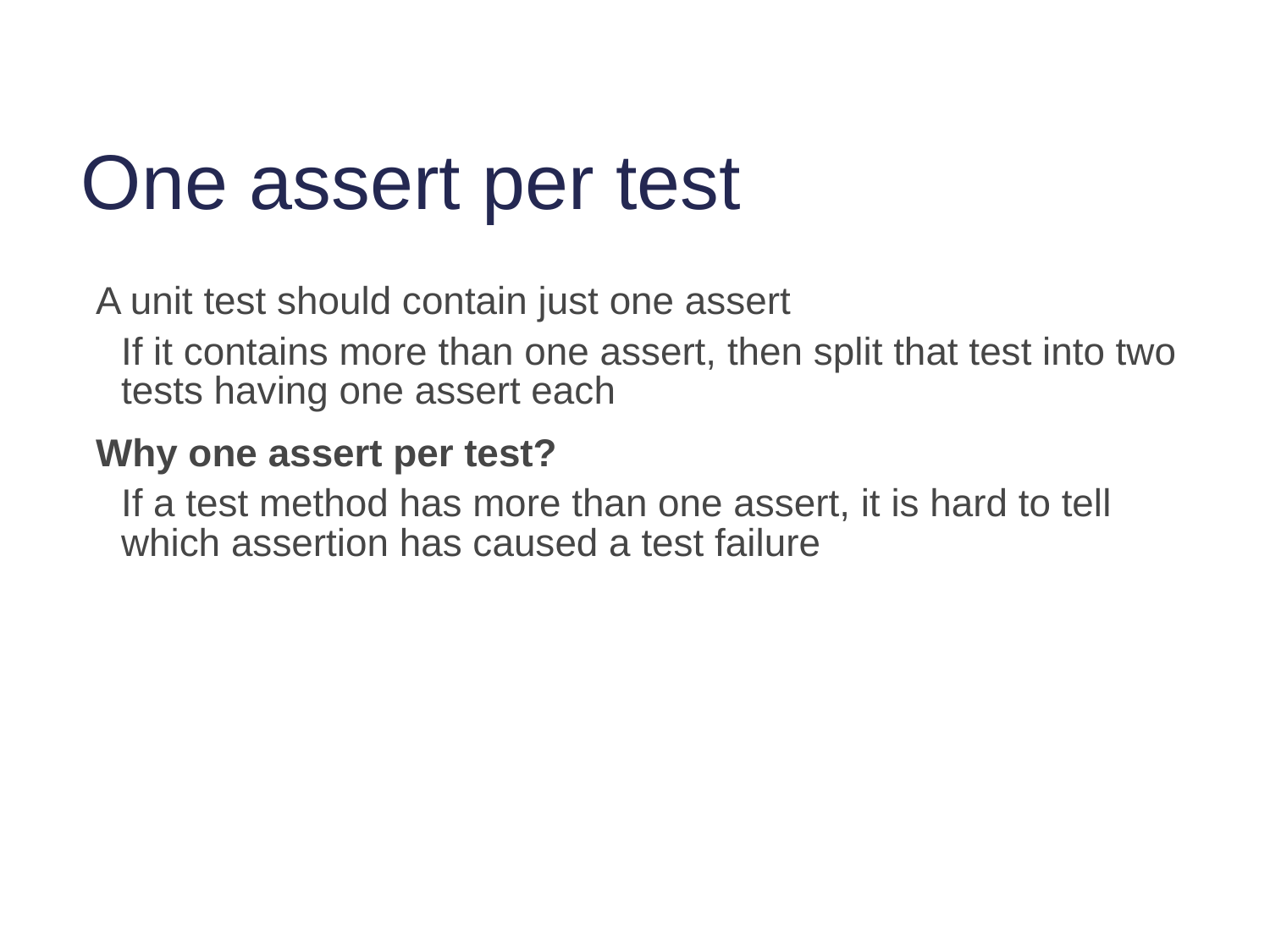

# One assert per test
A unit test should contain just one assert
If it contains more than one assert, then split that test into two tests having one assert each
Why one assert per test?
If a test method has more than one assert, it is hard to tell which assertion has caused a test failure